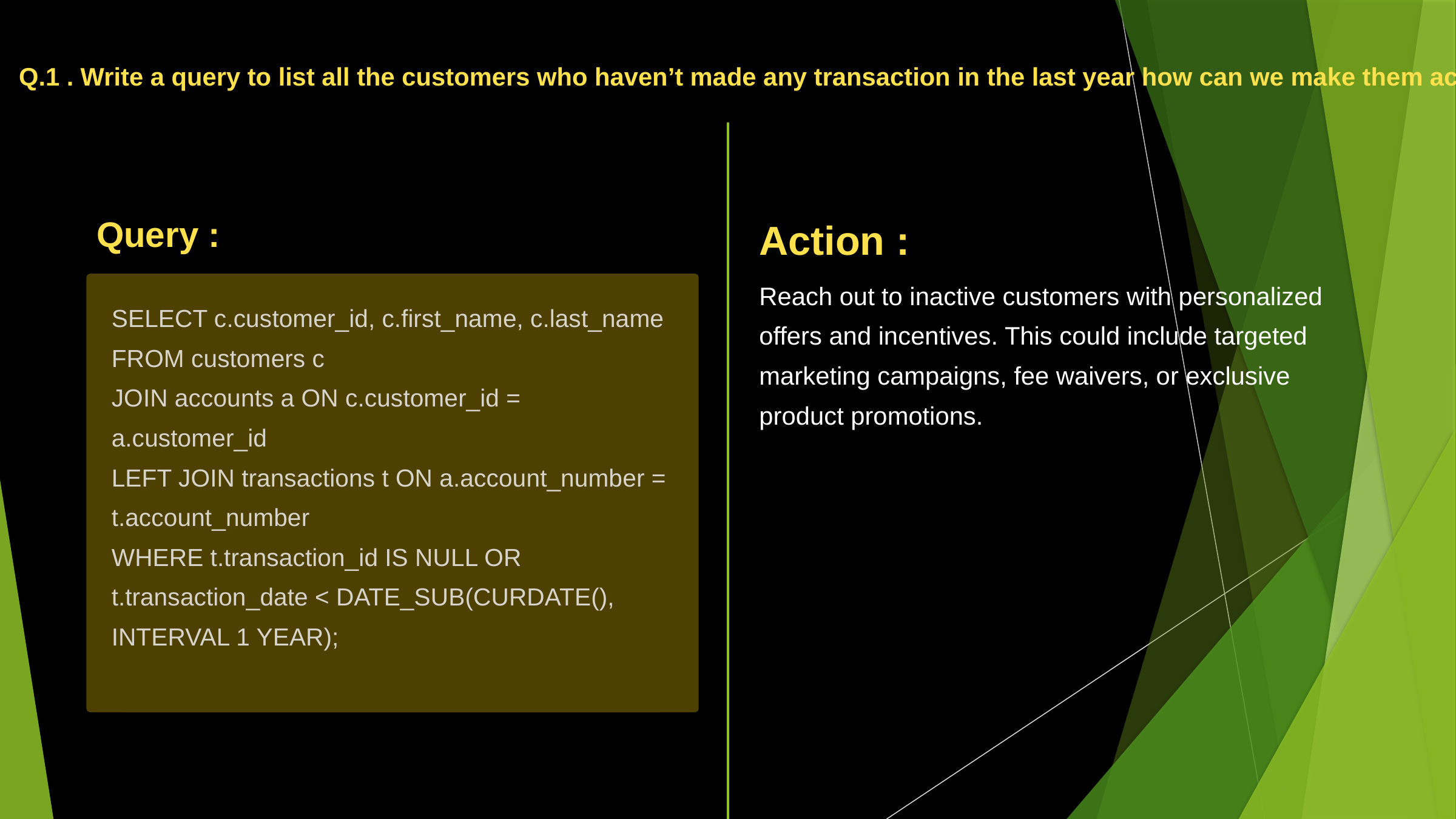

Q.1 . Write a query to list all the customers who haven’t made any transaction in the last year how can we make them active again
Query :
Action :
Reach out to inactive customers with personalized offers and incentives. This could include targeted marketing campaigns, fee waivers, or exclusive product promotions.

SELECT c.customer_id, c.first_name, c.last_name
FROM customers c
JOIN accounts a ON c.customer_id = a.customer_id
LEFT JOIN transactions t ON a.account_number = t.account_number
WHERE t.transaction_id IS NULL OR
t.transaction_date < DATE_SUB(CURDATE(), INTERVAL 1 YEAR);